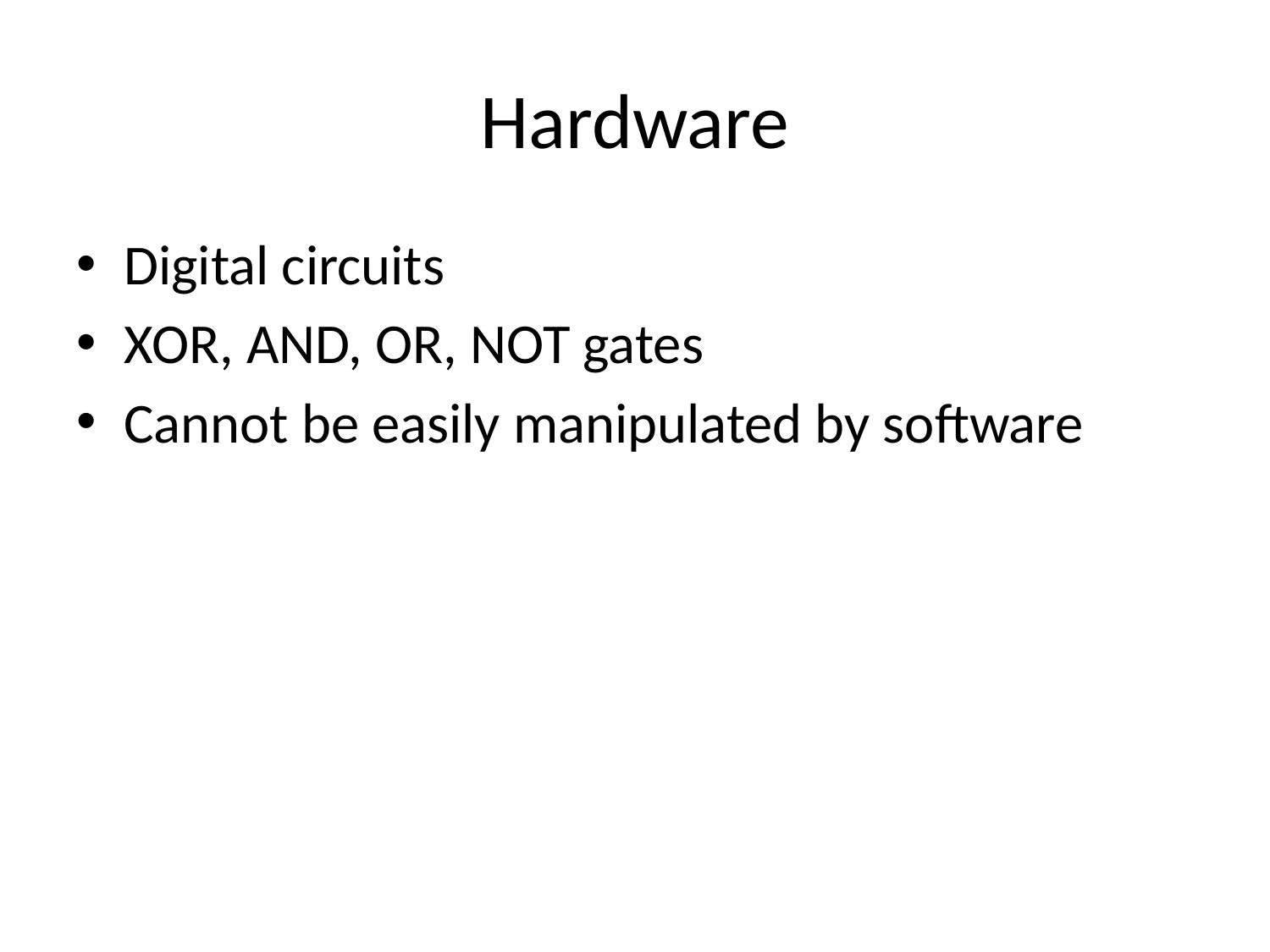

# Hardware
Digital circuits
XOR, AND, OR, NOT gates
Cannot be easily manipulated by software